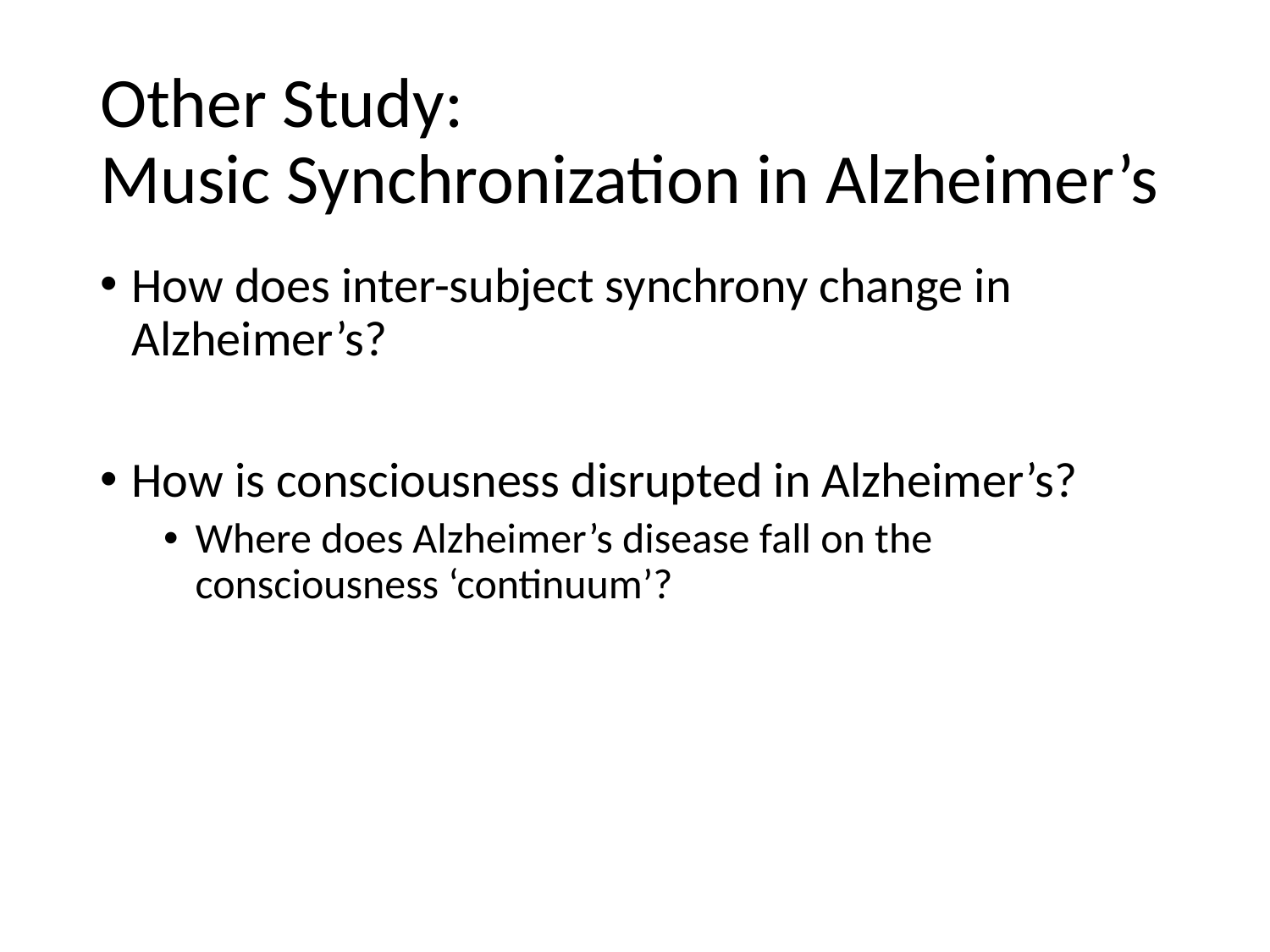

# Other Study: Music Synchronization in Alzheimer’s
How does inter-subject synchrony change in Alzheimer’s?

How is consciousness disrupted in Alzheimer’s?
Where does Alzheimer’s disease fall on the consciousness ‘continuum’?